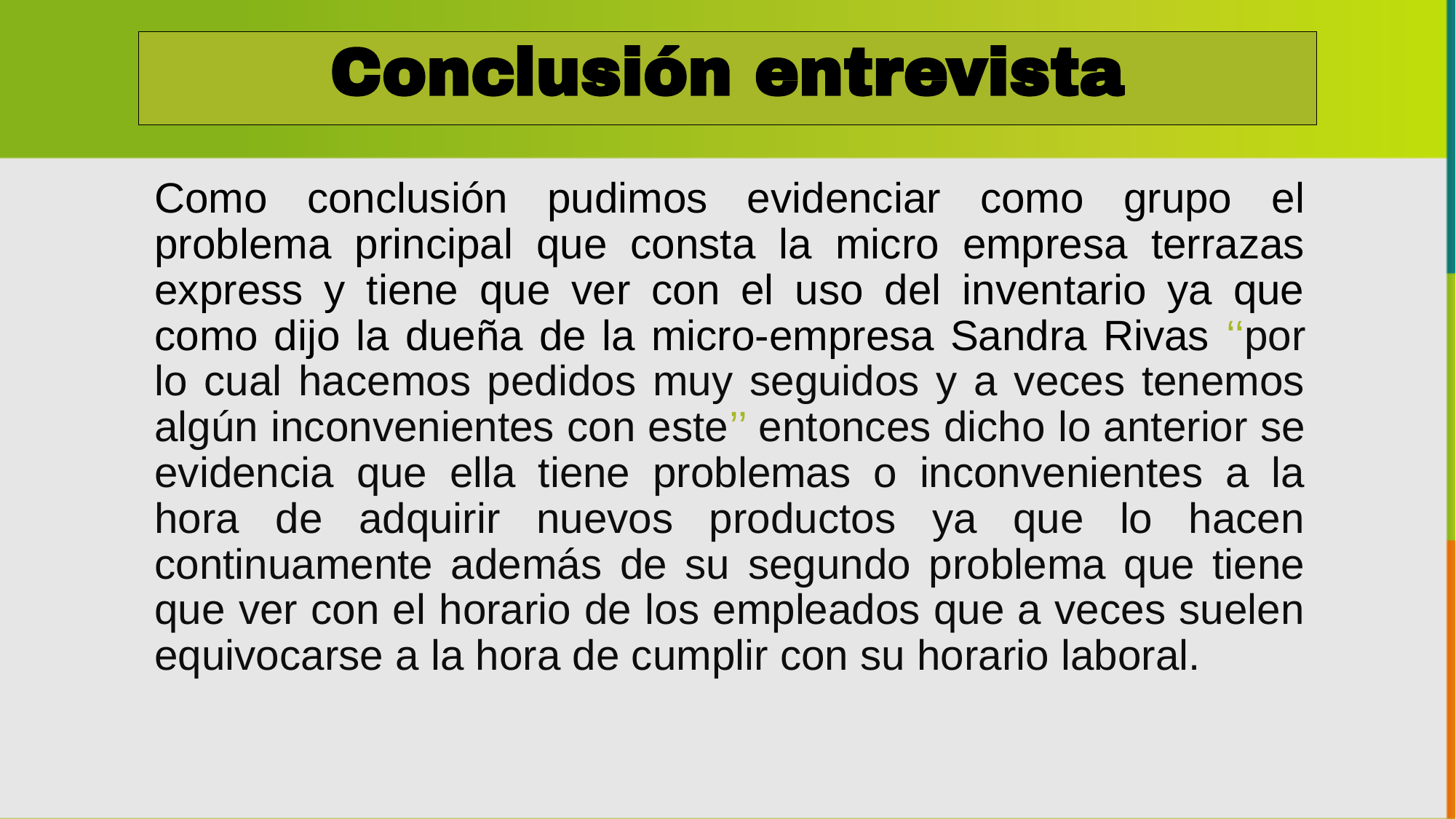

Conclusión entrevista
Como conclusión pudimos evidenciar como grupo el problema principal que consta la micro empresa terrazas express y tiene que ver con el uso del inventario ya que como dijo la dueña de la micro-empresa Sandra Rivas ‘‘por lo cual hacemos pedidos muy seguidos y a veces tenemos algún inconvenientes con este’’ entonces dicho lo anterior se evidencia que ella tiene problemas o inconvenientes a la hora de adquirir nuevos productos ya que lo hacen continuamente además de su segundo problema que tiene que ver con el horario de los empleados que a veces suelen equivocarse a la hora de cumplir con su horario laboral.